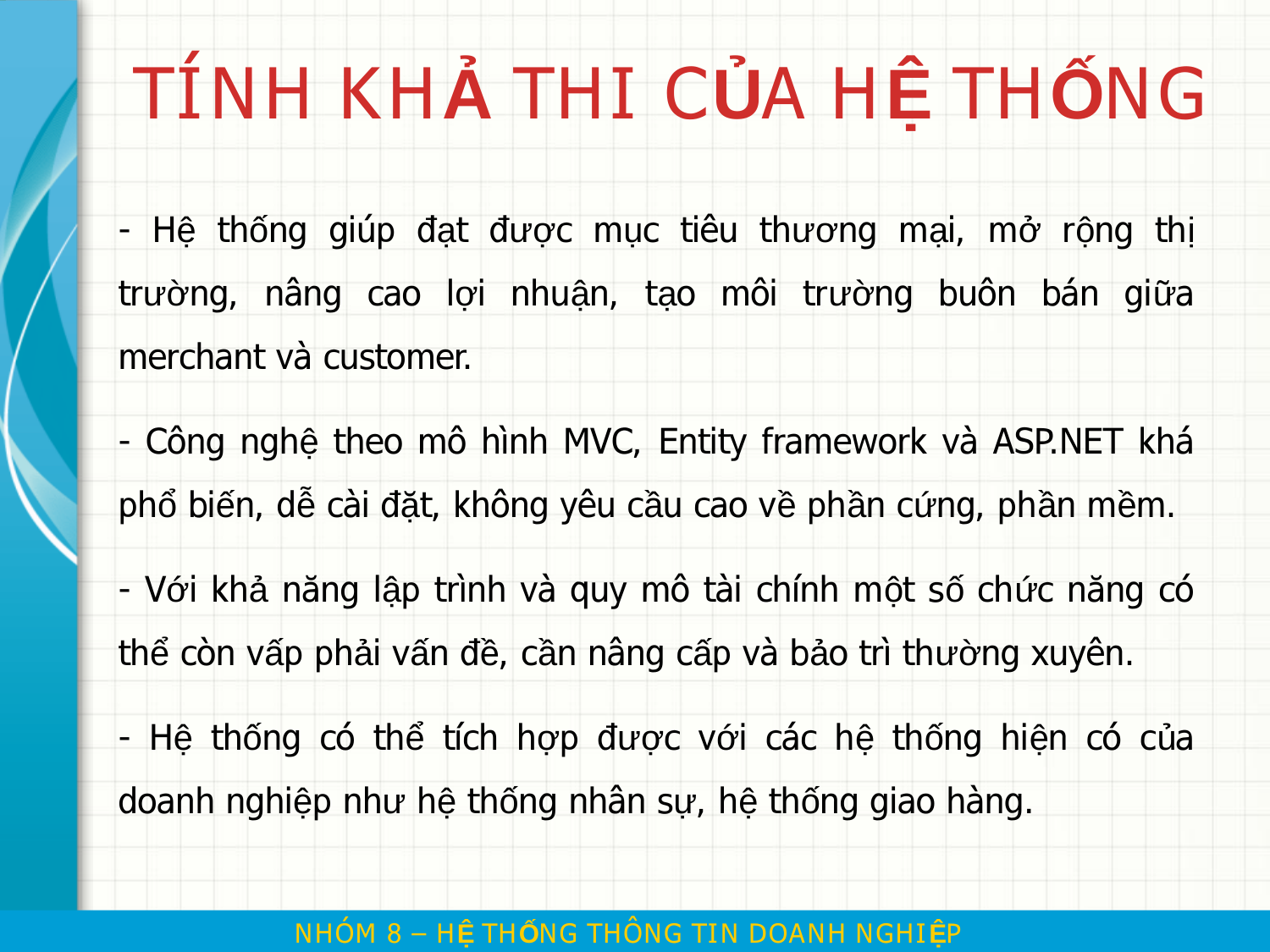

TÍNH KHẢ THI CỦA HỆ THỐNG
- Hệ thống giúp đạt được mục tiêu thương mại, mở rộng thị trường, nâng cao lợi nhuận, tạo môi trường buôn bán giữa merchant và customer.
- Công nghệ theo mô hình MVC, Entity framework và ASP.NET khá phổ biến, dễ cài đặt, không yêu cầu cao về phần cứng, phần mềm.
- Với khả năng lập trình và quy mô tài chính một số chức năng có thể còn vấp phải vấn đề, cần nâng cấp và bảo trì thường xuyên.
- Hệ thống có thể tích hợp được với các hệ thống hiện có của doanh nghiệp như hệ thống nhân sự, hệ thống giao hàng.